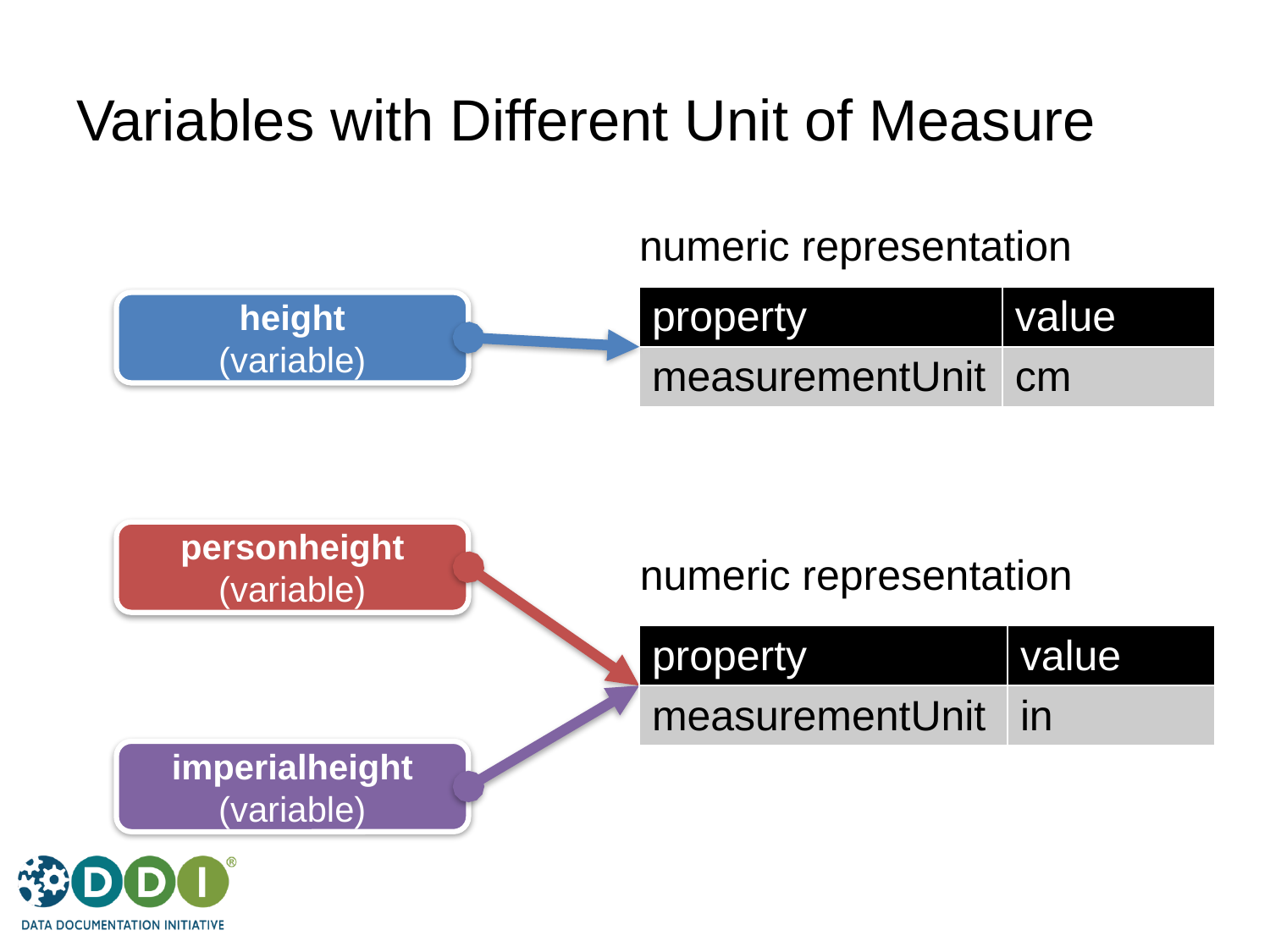

# Variables with Different Unit of Measure
| numeric representation |
| --- |
| property | value |
| --- | --- |
| measurementUnit | cm |
height
(variable)
personheight
(variable)
| numeric representation |
| --- |
| property | value |
| --- | --- |
| measurementUnit | in |
imperialheight
(variable)